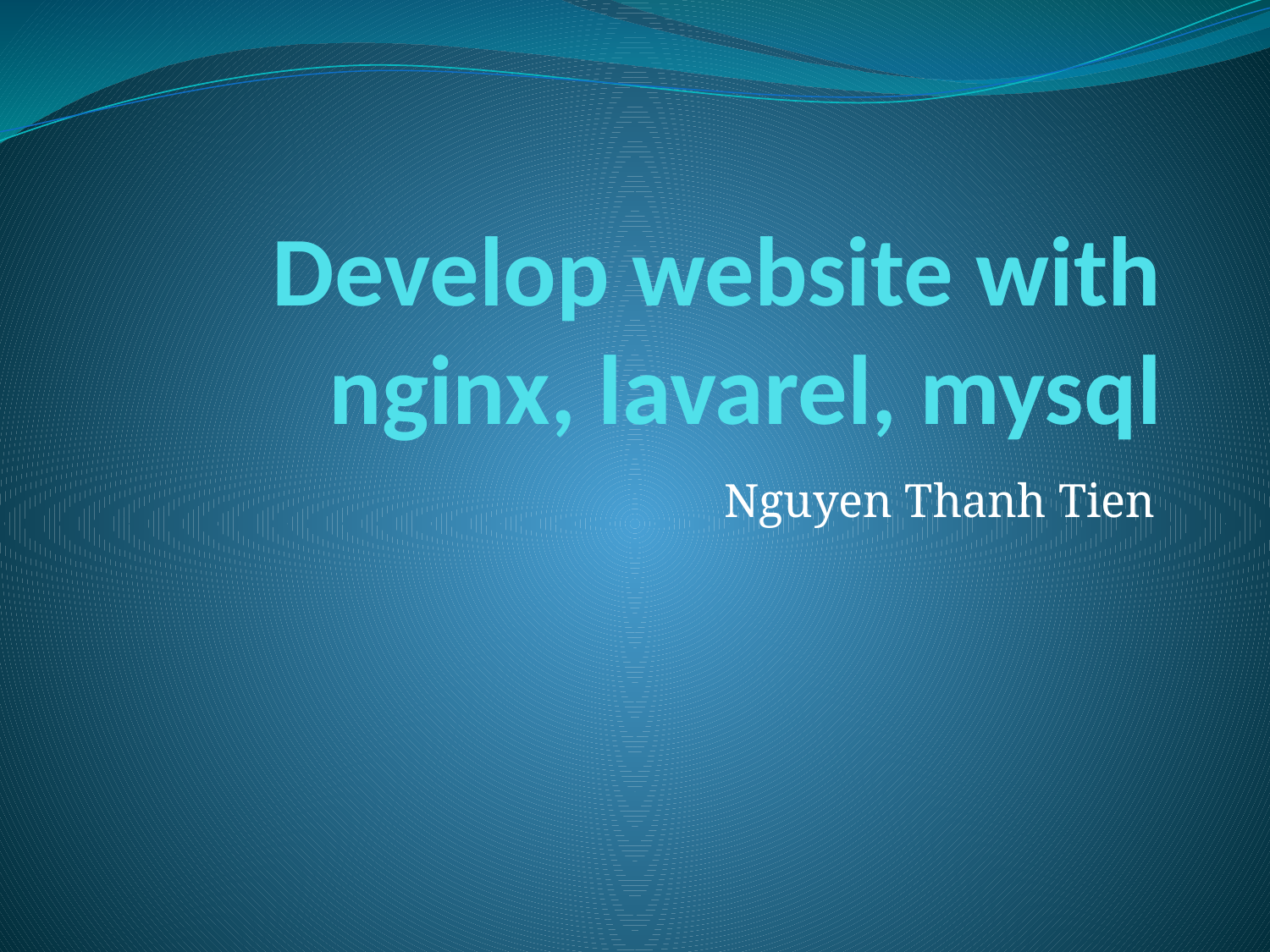

# Develop website with nginx, lavarel, mysql
Nguyen Thanh Tien